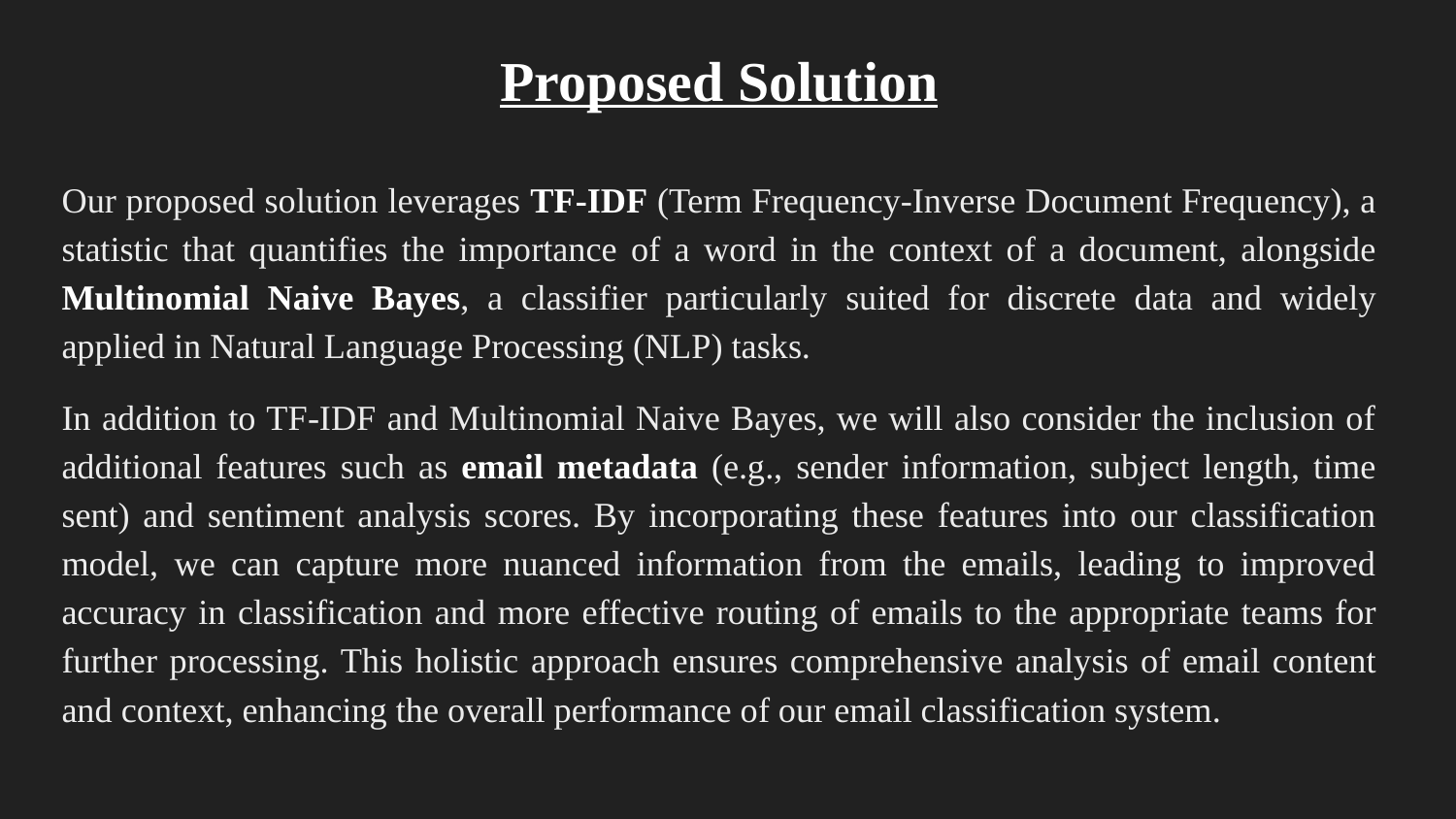

# Proposed Solution
Our proposed solution leverages TF-IDF (Term Frequency-Inverse Document Frequency), a statistic that quantifies the importance of a word in the context of a document, alongside Multinomial Naive Bayes, a classifier particularly suited for discrete data and widely applied in Natural Language Processing (NLP) tasks.
In addition to TF-IDF and Multinomial Naive Bayes, we will also consider the inclusion of additional features such as email metadata (e.g., sender information, subject length, time sent) and sentiment analysis scores. By incorporating these features into our classification model, we can capture more nuanced information from the emails, leading to improved accuracy in classification and more effective routing of emails to the appropriate teams for further processing. This holistic approach ensures comprehensive analysis of email content and context, enhancing the overall performance of our email classification system.